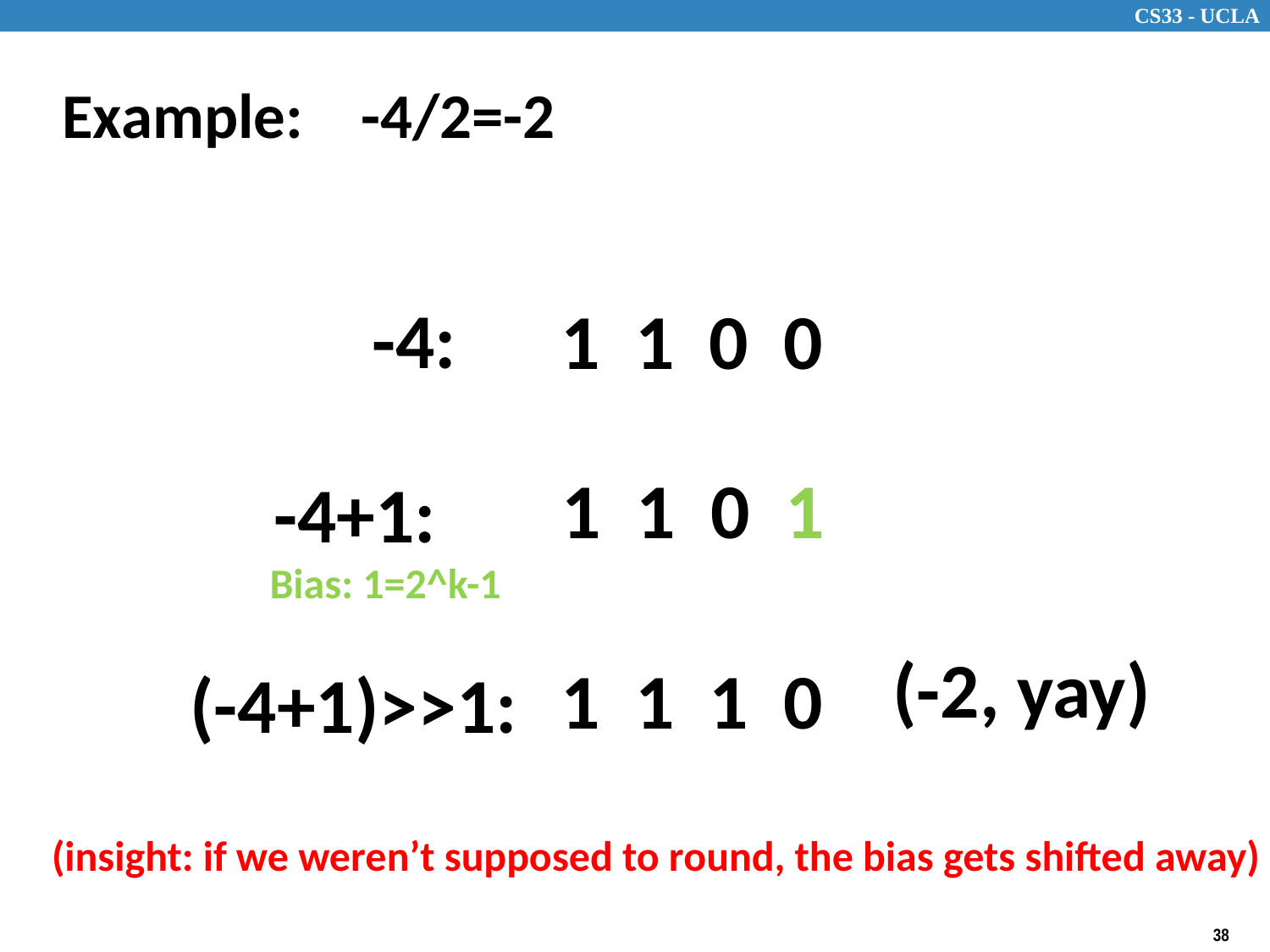

# Example:    -4/2=-2
-4:
1  1  0  0
1  1  0  1
-4+1:
Bias: 1=2^k-1
(-2, yay)
1  1  1  0
(-4+1)>>1:
(insight: if we weren’t supposed to round, the bias gets shifted away)